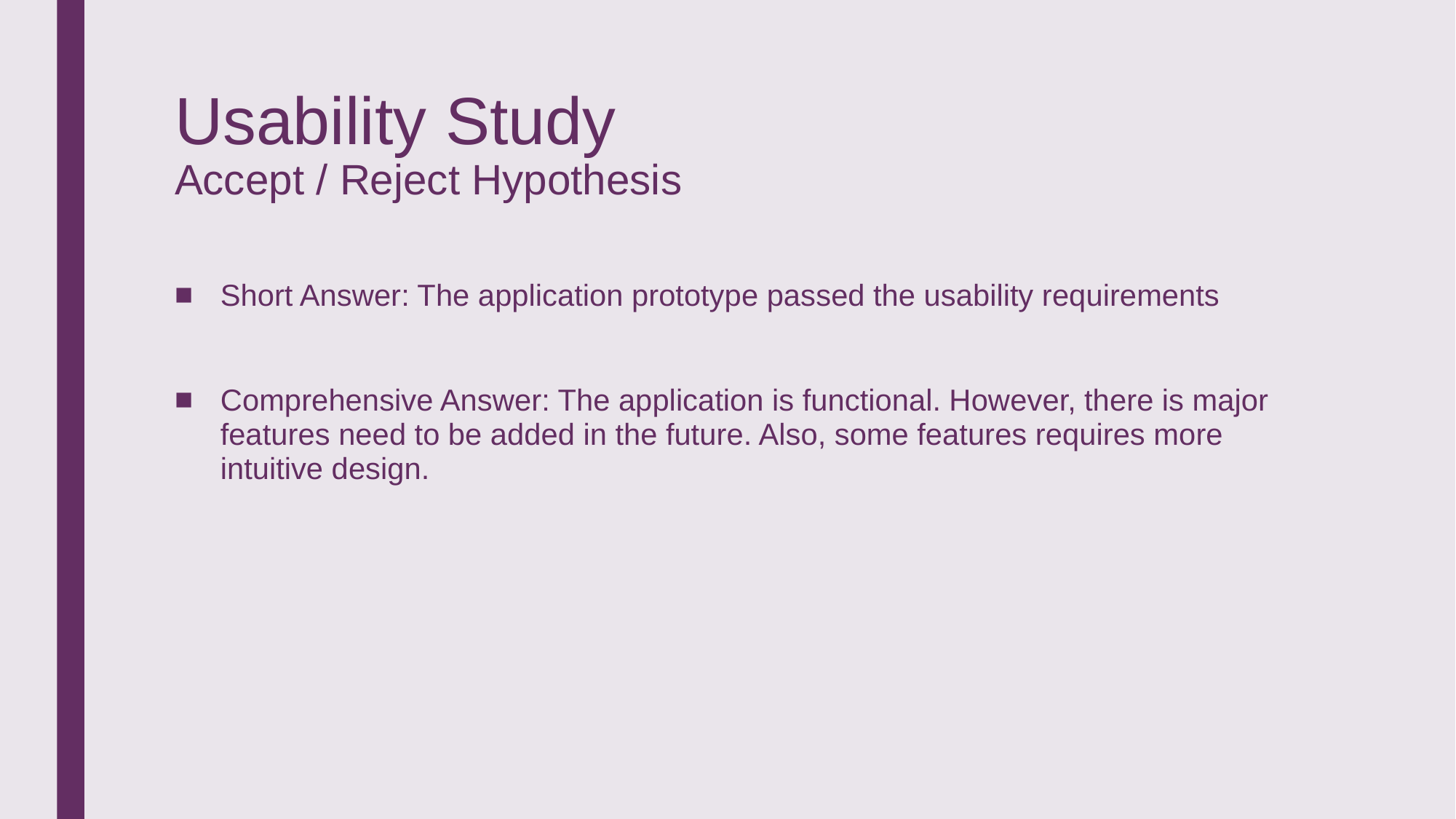

# Usability Study Accept / Reject Hypothesis
Short Answer: The application prototype passed the usability requirements

Comprehensive Answer: The application is functional. However, there is major features need to be added in the future. Also, some features requires more intuitive design.